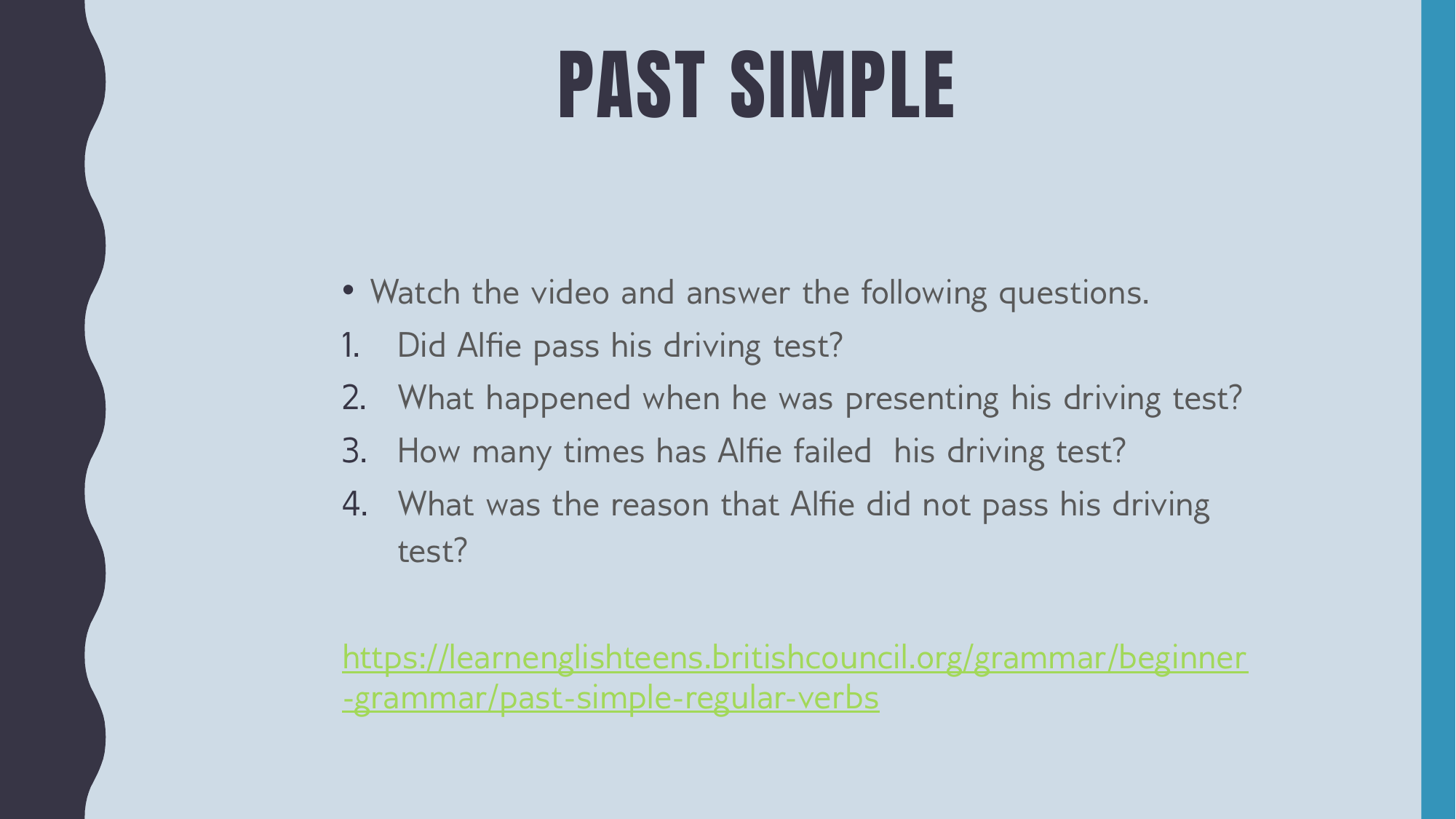

# Past Simple

Watch the video and answer the following questions.
Did Alfie pass his driving test?
What happened when he was presenting his driving test?
How many times has Alfie failed  his driving test?
What was the reason that Alfie did not pass his driving test?

https://learnenglishteens.britishcouncil.org/grammar/beginner-grammar/past-simple-regular-verbs